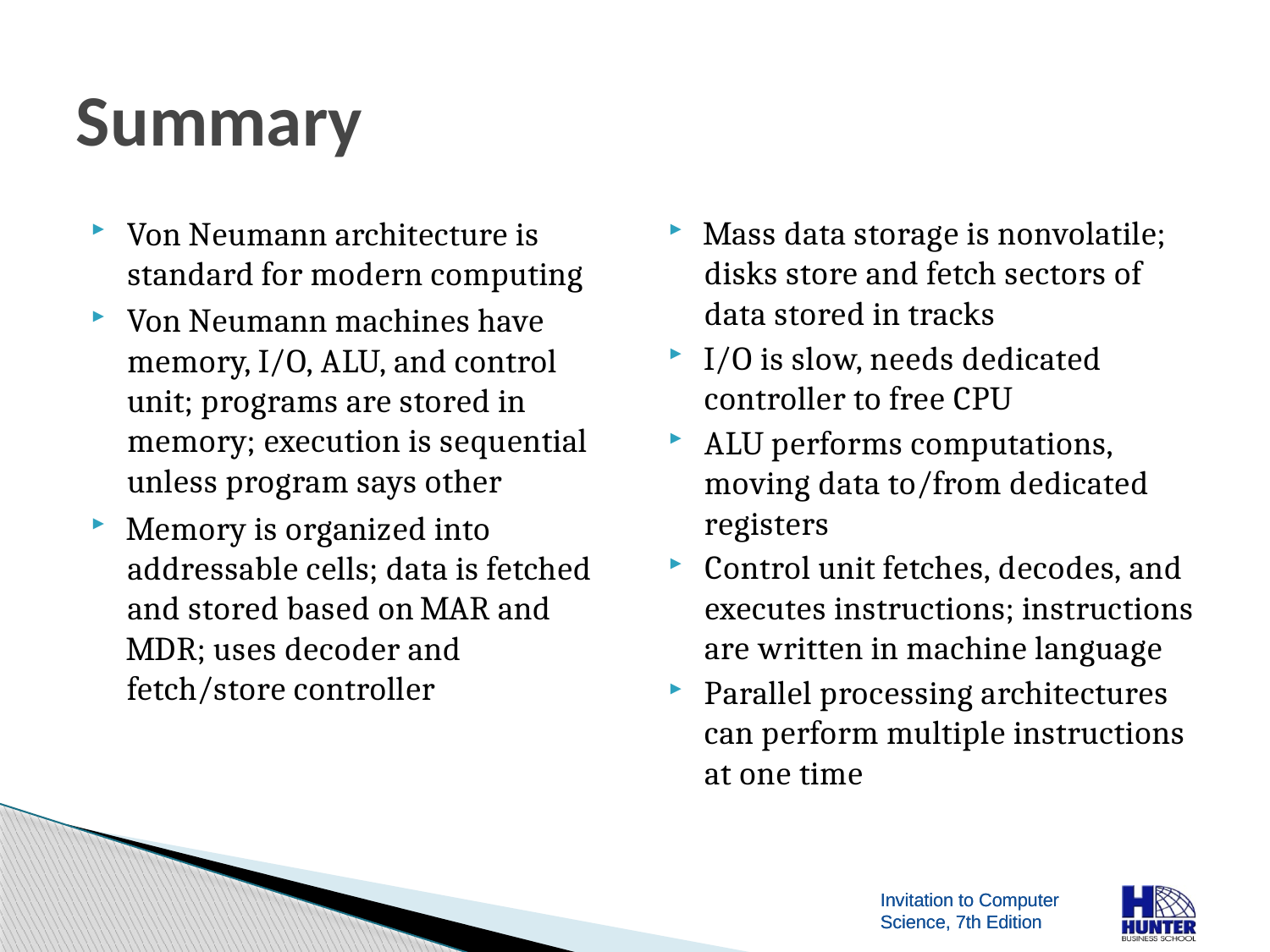

# Summary
Von Neumann architecture is standard for modern computing
Von Neumann machines have memory, I/O, ALU, and control unit; programs are stored in memory; execution is sequential unless program says other
Memory is organized into addressable cells; data is fetched and stored based on MAR and MDR; uses decoder and fetch/store controller

Mass data storage is nonvolatile; disks store and fetch sectors of data stored in tracks
I/O is slow, needs dedicated controller to free CPU
ALU performs computations, moving data to/from dedicated registers
Control unit fetches, decodes, and executes instructions; instructions are written in machine language
Parallel processing architectures can perform multiple instructions at one time